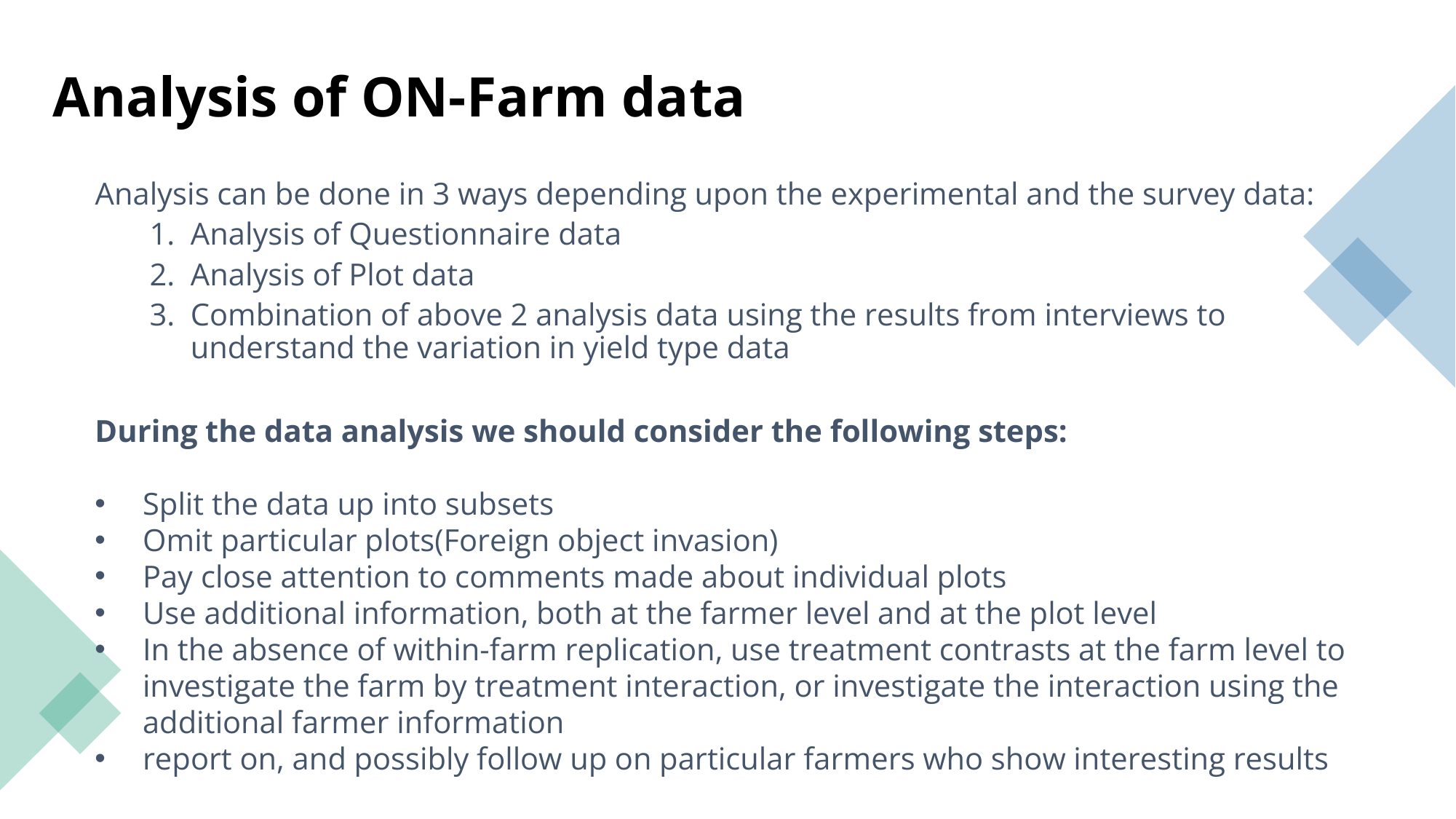

# Analysis of ON-Farm data

Analysis can be done in 3 ways depending upon the experimental and the survey data:
Analysis of Questionnaire data
Analysis of Plot data
Combination of above 2 analysis data using the results from interviews to understand the variation in yield type data

During the data analysis we should consider the following steps:

Split the data up into subsets
Omit particular plots(Foreign object invasion)
Pay close attention to comments made about individual plots
Use additional information, both at the farmer level and at the plot level
In the absence of within-farm replication, use treatment contrasts at the farm level to investigate the farm by treatment interaction, or investigate the interaction using the additional farmer information
report on, and possibly follow up on particular farmers who show interesting results